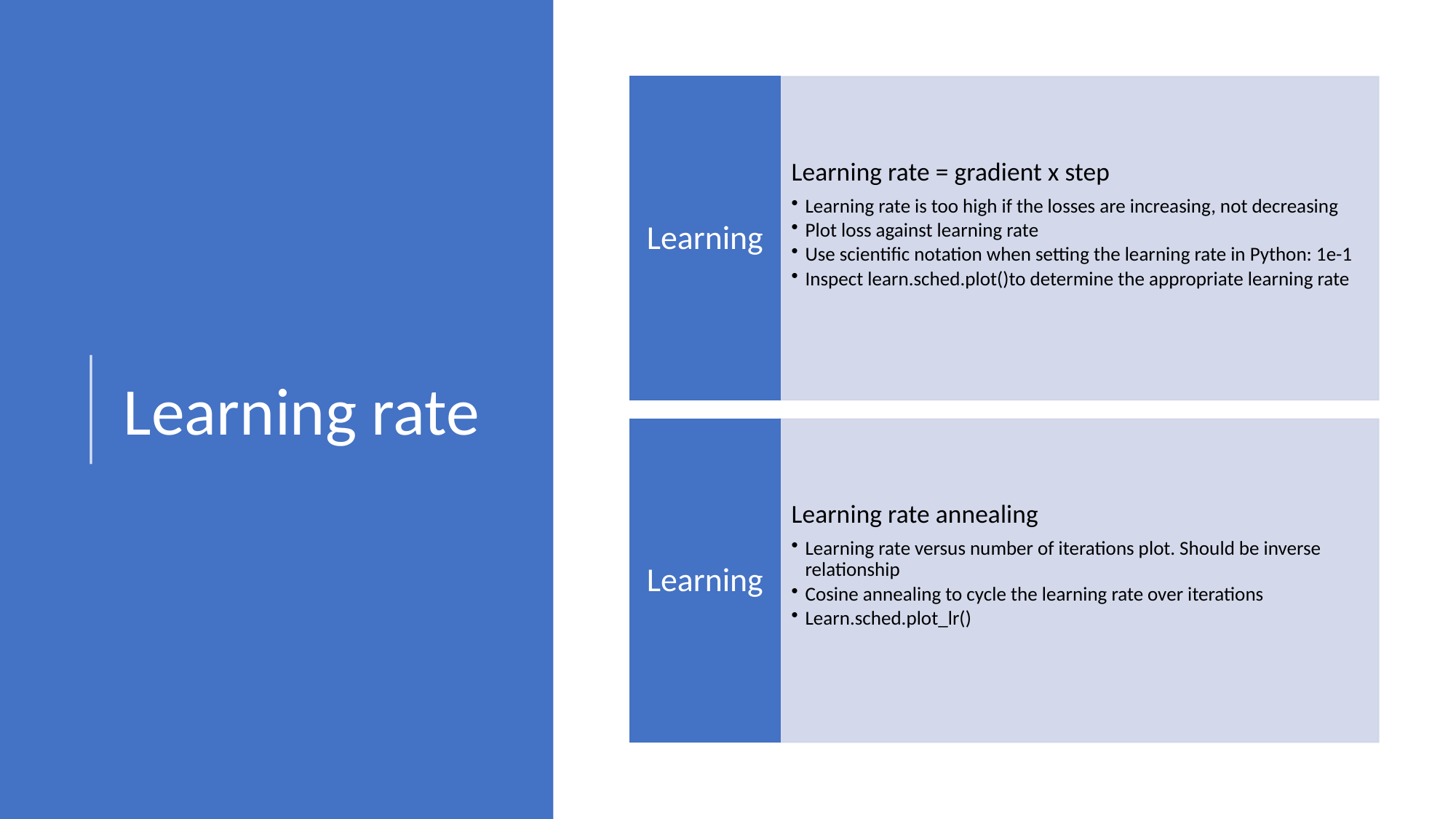

Learning rate = gradient x step
Learning rate is too high if the losses are increasing, not decreasing
Plot loss against learning rate
Use scientific notation when setting the learning rate in Python: 1e-1
Inspect learn.sched.plot()to determine the appropriate learning rate
Learning
Learning rate annealing
Learning rate versus number of iterations plot. Should be inverse relationship
Cosine annealing to cycle the learning rate over iterations
Learn.sched.plot_lr()
Learning
# Learning rate